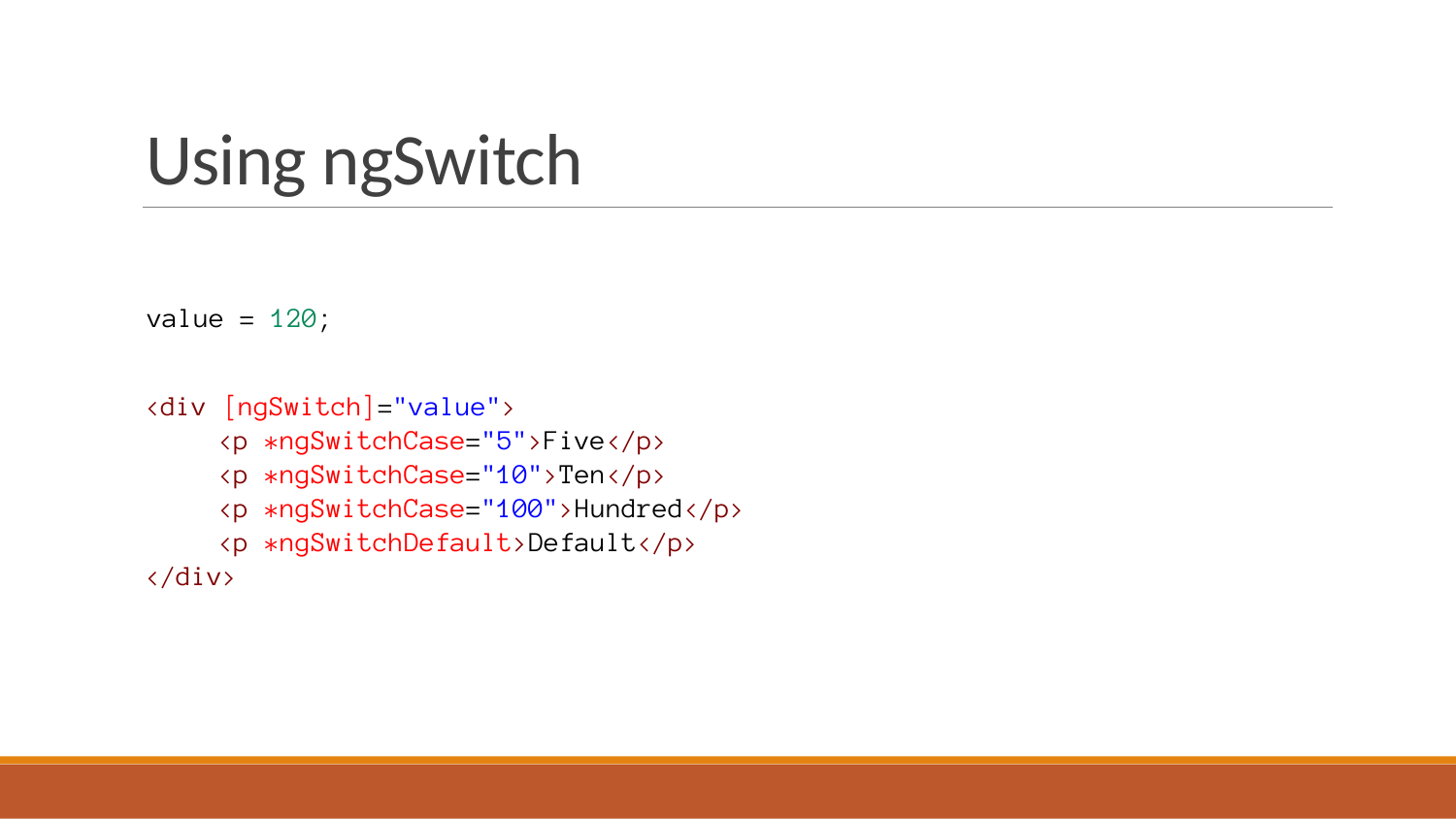

# Using ngSwitch
value = 120;
<div [ngSwitch]="value">
<p *ngSwitchCase="5">Five</p>
<p *ngSwitchCase="10">Ten</p>
<p *ngSwitchCase="100">Hundred</p>
<p *ngSwitchDefault>Default</p>
</div>